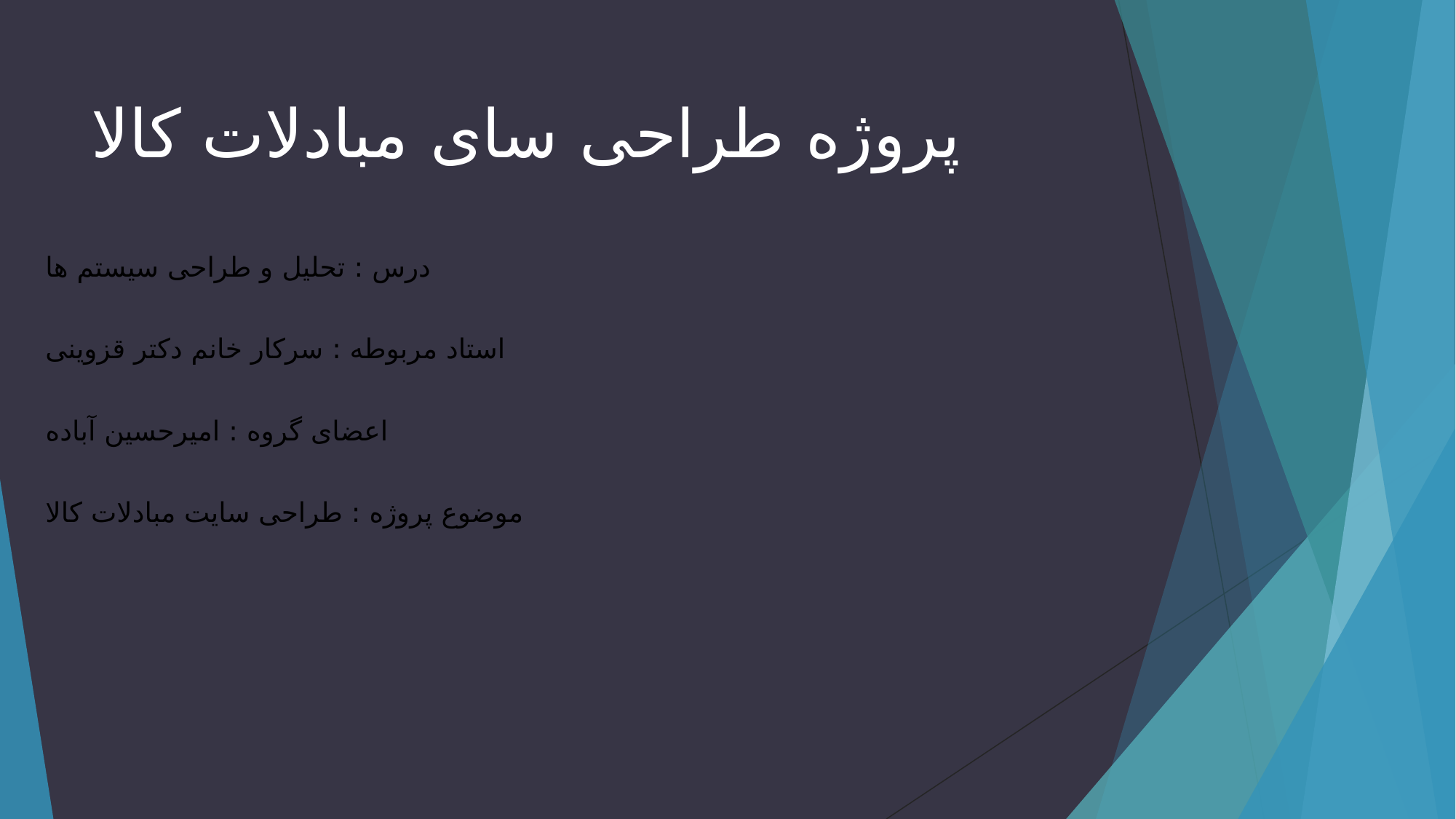

# پروژه طراحی سای مبادلات کالا
درس :‌ تحلیل و طراحی سیستم ها
استاد مربوطه : سرکار خانم دکتر قزوینی
اعضای گروه : امیرحسین آباده
موضوع پروژه : طراحی سایت مبادلات کالا